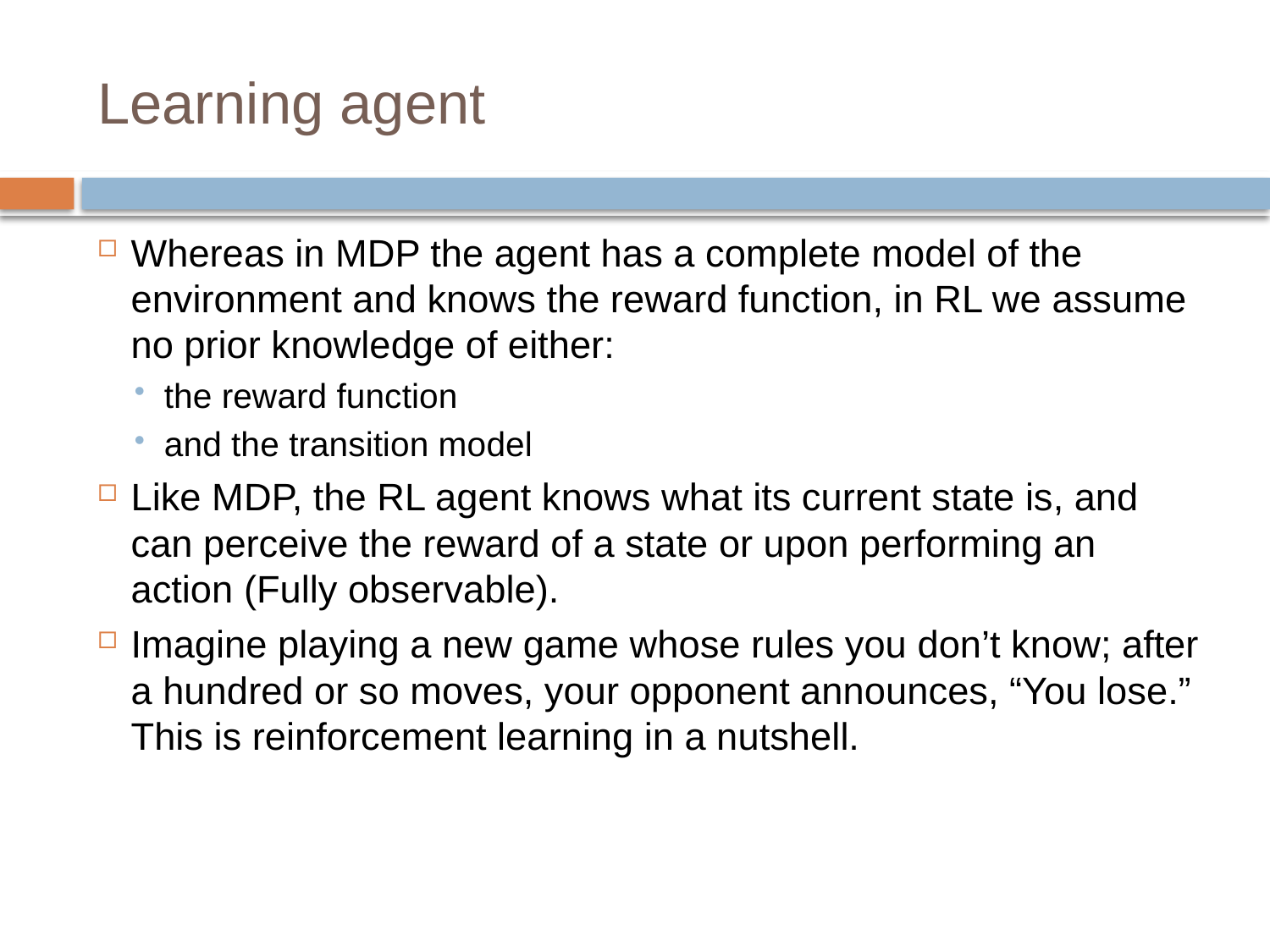

# Learning agent
Whereas in MDP the agent has a complete model of the environment and knows the reward function, in RL we assume no prior knowledge of either:
the reward function
and the transition model
Like MDP, the RL agent knows what its current state is, and can perceive the reward of a state or upon performing an action (Fully observable).
Imagine playing a new game whose rules you don’t know; after a hundred or so moves, your opponent announces, “You lose.” This is reinforcement learning in a nutshell.